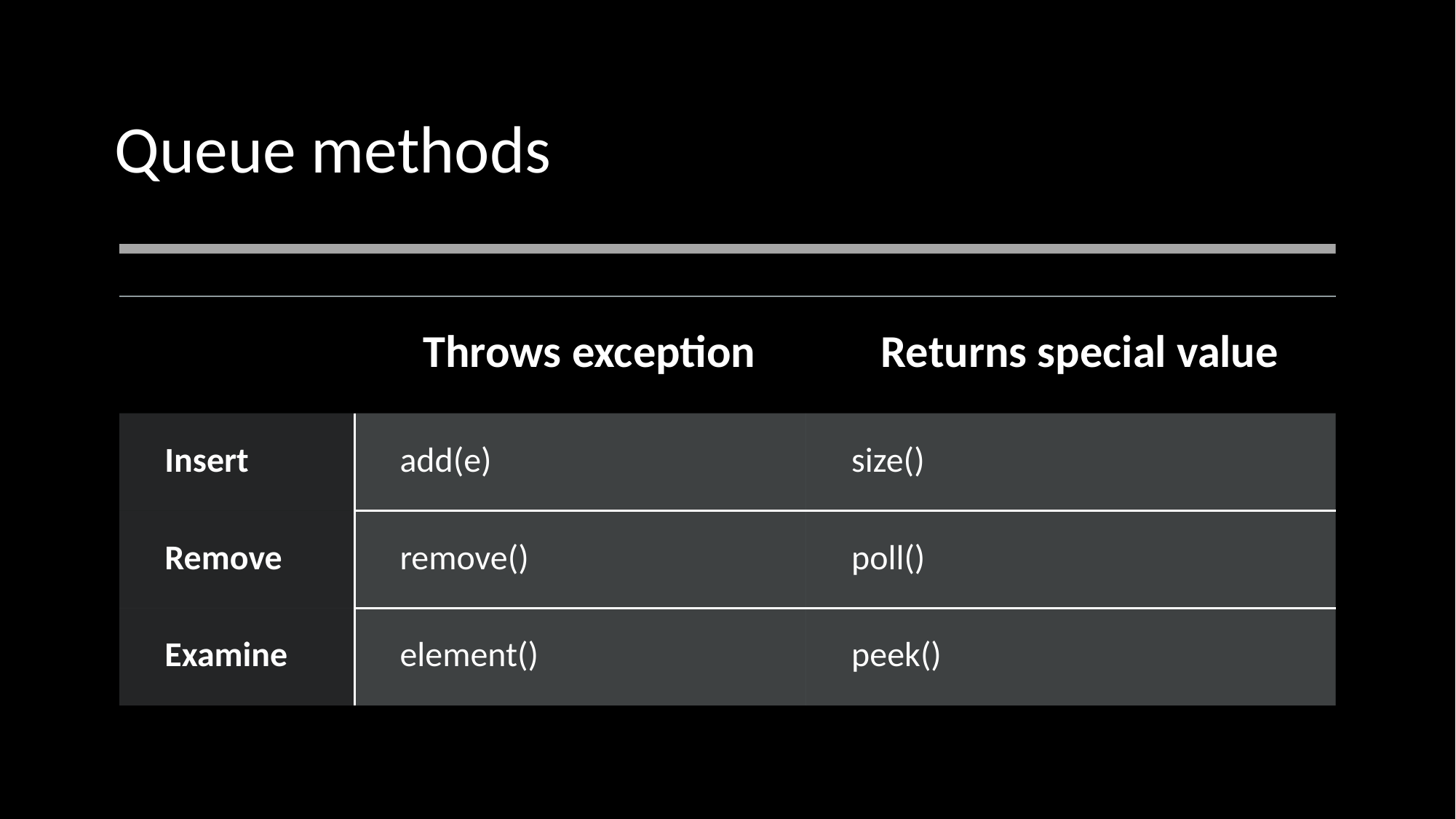

# Queue methods

|  | Throws exception | Returns special value |
| --- | --- | --- |
| Insert | add(e) | size() |
| Remove | remove() | poll() |
| Examine | element() | peek() |